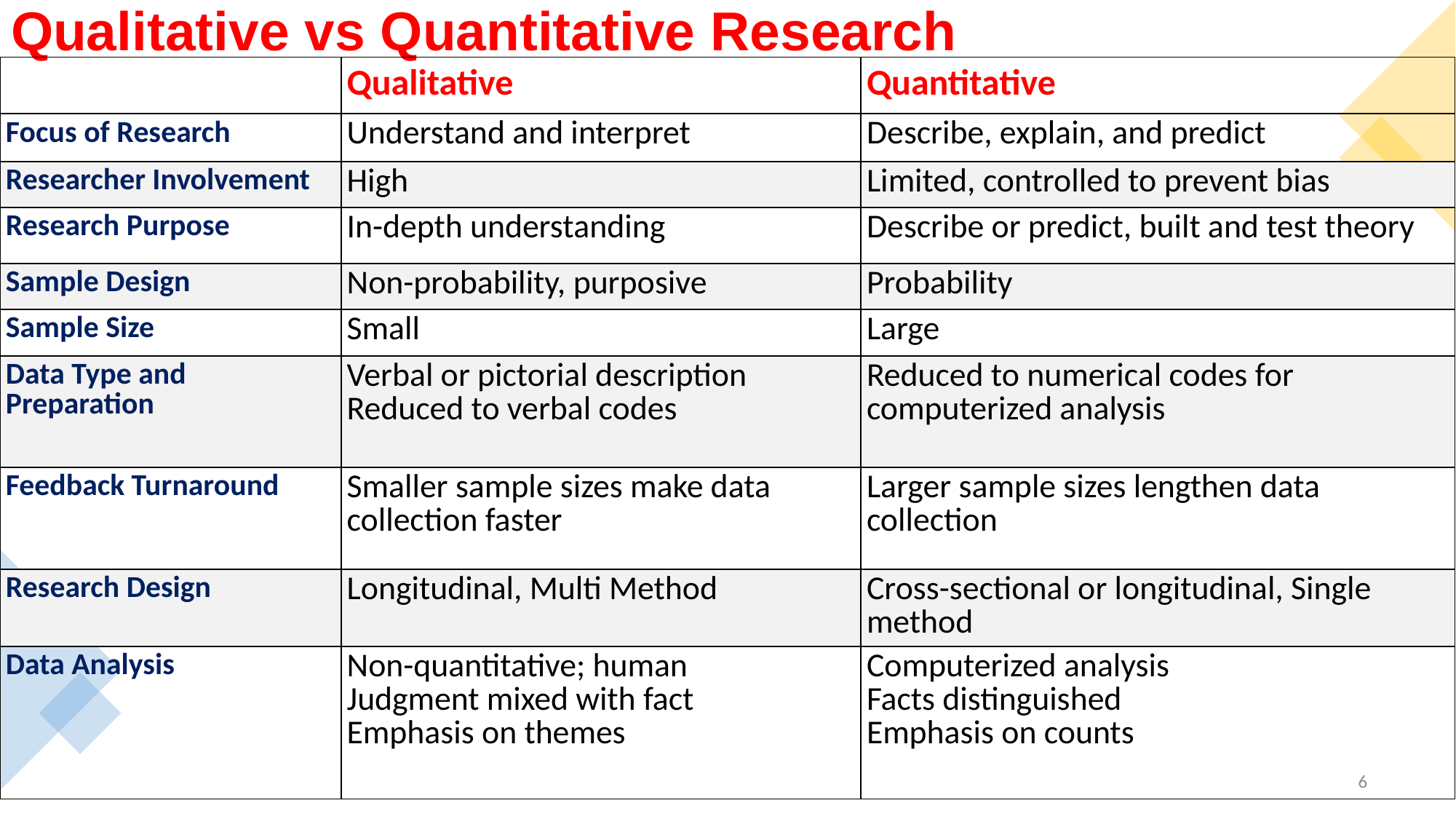

# Qualitative vs Quantitative Research
|  | Qualitative | Quantitative |
| --- | --- | --- |
| Focus of Research | Understand and interpret | Describe, explain, and predict |
| Researcher Involvement | High | Limited, controlled to prevent bias |
| Research Purpose | In-depth understanding | Describe or predict, built and test theory |
| Sample Design | Non-probability, purposive | Probability |
| Sample Size | Small | Large |
| Data Type and Preparation | Verbal or pictorial description Reduced to verbal codes | Reduced to numerical codes for computerized analysis |
| Feedback Turnaround | Smaller sample sizes make data collection faster | Larger sample sizes lengthen data collection |
| Research Design | Longitudinal, Multi Method | Cross-sectional or longitudinal, Single method |
| Data Analysis | Non-quantitative; human Judgment mixed with fact Emphasis on themes | Computerized analysis Facts distinguished Emphasis on counts |

6